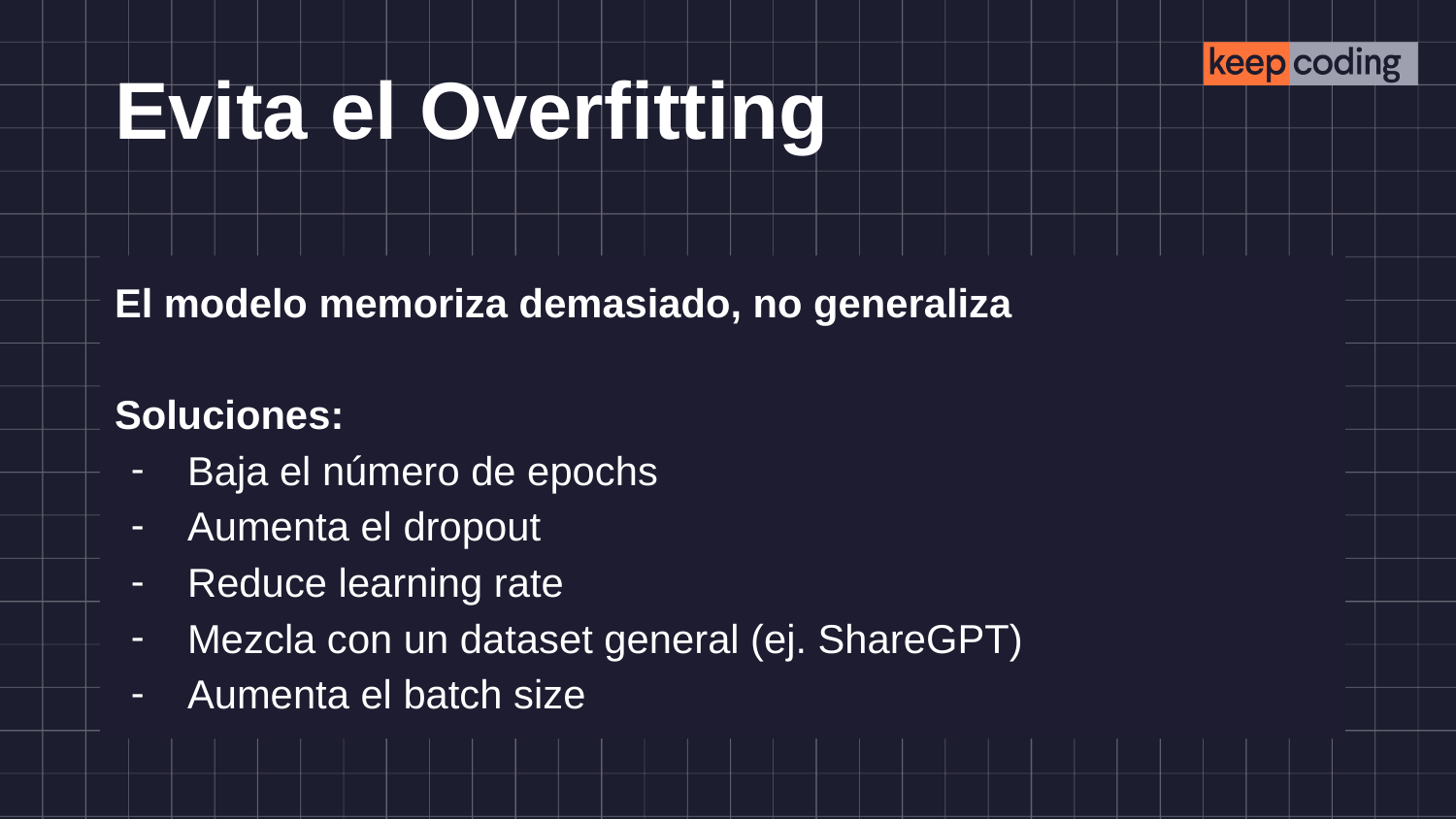

# Evita el Overfitting

El modelo memoriza demasiado, no generaliza

Soluciones:
Baja el número de epochs
Aumenta el dropout
Reduce learning rate
Mezcla con un dataset general (ej. ShareGPT)
Aumenta el batch size